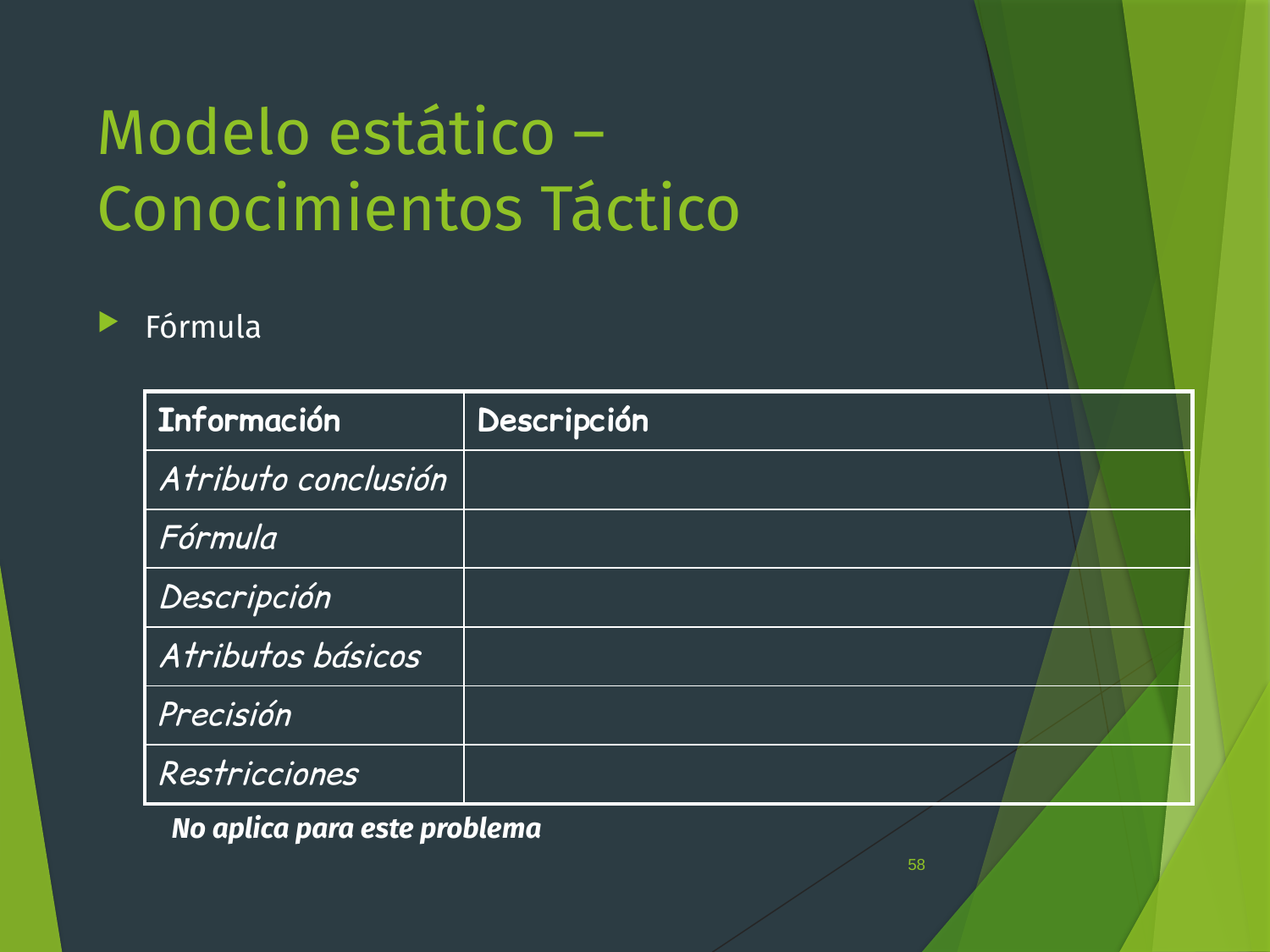

# Modelo estático – Conocimientos Táctico
Fórmula
| Información | Descripción |
| --- | --- |
| Atributo conclusión |  |
| Fórmula |  |
| Descripción |  |
| Atributos básicos |  |
| Precisión |  |
| Restricciones |  |
No aplica para este problema
58